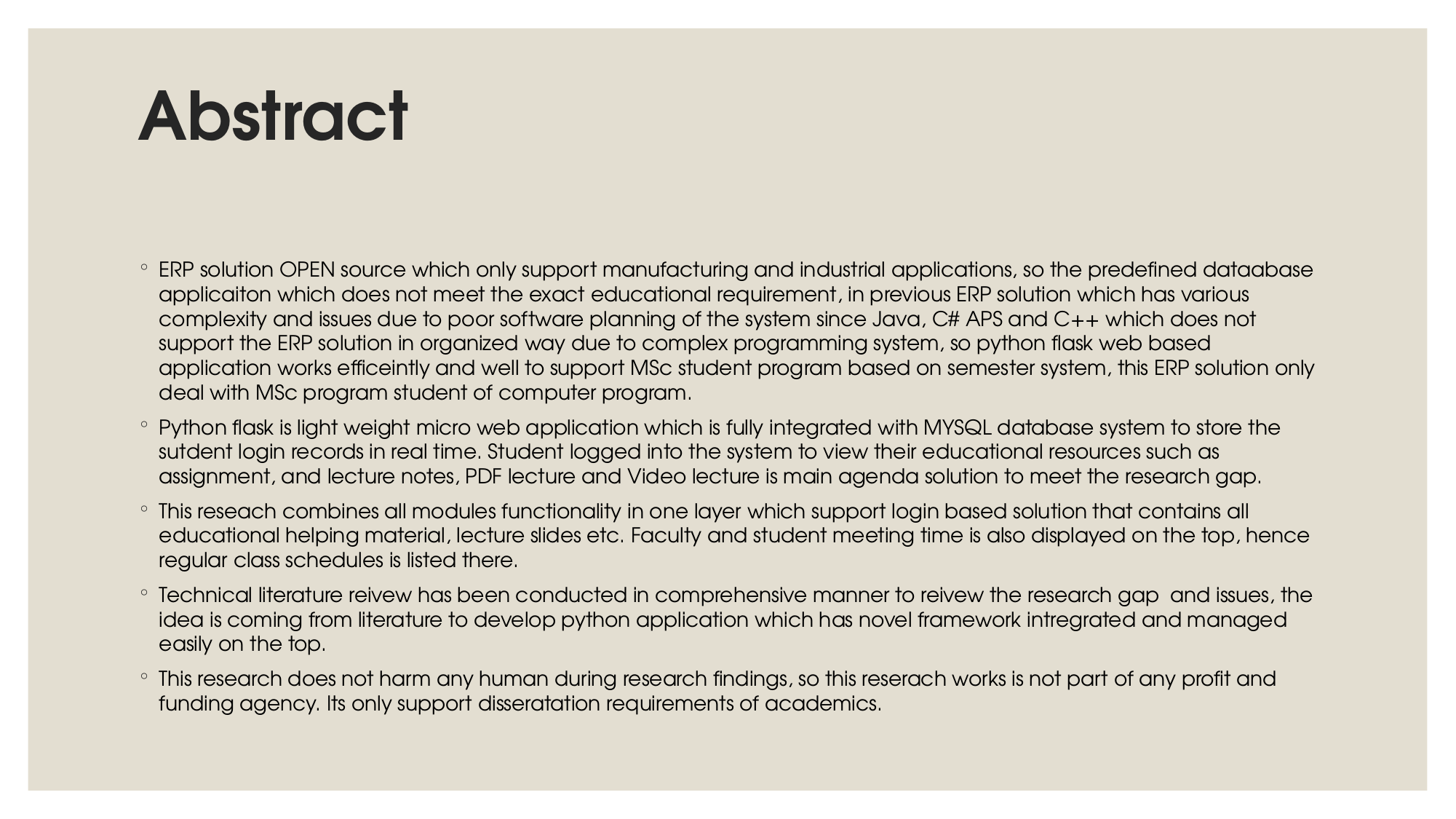

# Abstract
ERP solution OPEN source which only support manufacturing and industrial applications, so the predefined dataabase applicaiton which does not meet the exact educational requirement, in previous ERP solution which has various complexity and issues due to poor software planning of the system since Java, C# APS and C++ which does not support the ERP solution in organized way due to complex programming system, so python flask web based application works efficeintly and well to support MSc student program based on semester system, this ERP solution only deal with MSc program student of computer program.
Python flask is light weight micro web application which is fully integrated with MYSQL database system to store the sutdent login records in real time. Student logged into the system to view their educational resources such as assignment, and lecture notes, PDF lecture and Video lecture is main agenda solution to meet the research gap.
This reseach combines all modules functionality in one layer which support login based solution that contains all educational helping material, lecture slides etc. Faculty and student meeting time is also displayed on the top, hence regular class schedules is listed there.
Technical literature reivew has been conducted in comprehensive manner to reivew the research gap  and issues, the idea is coming from literature to develop python application which has novel framework intregrated and managed easily on the top.
This research does not harm any human during research findings, so this reserach works is not part of any profit and funding agency. Its only support disseratation requirements of academics.